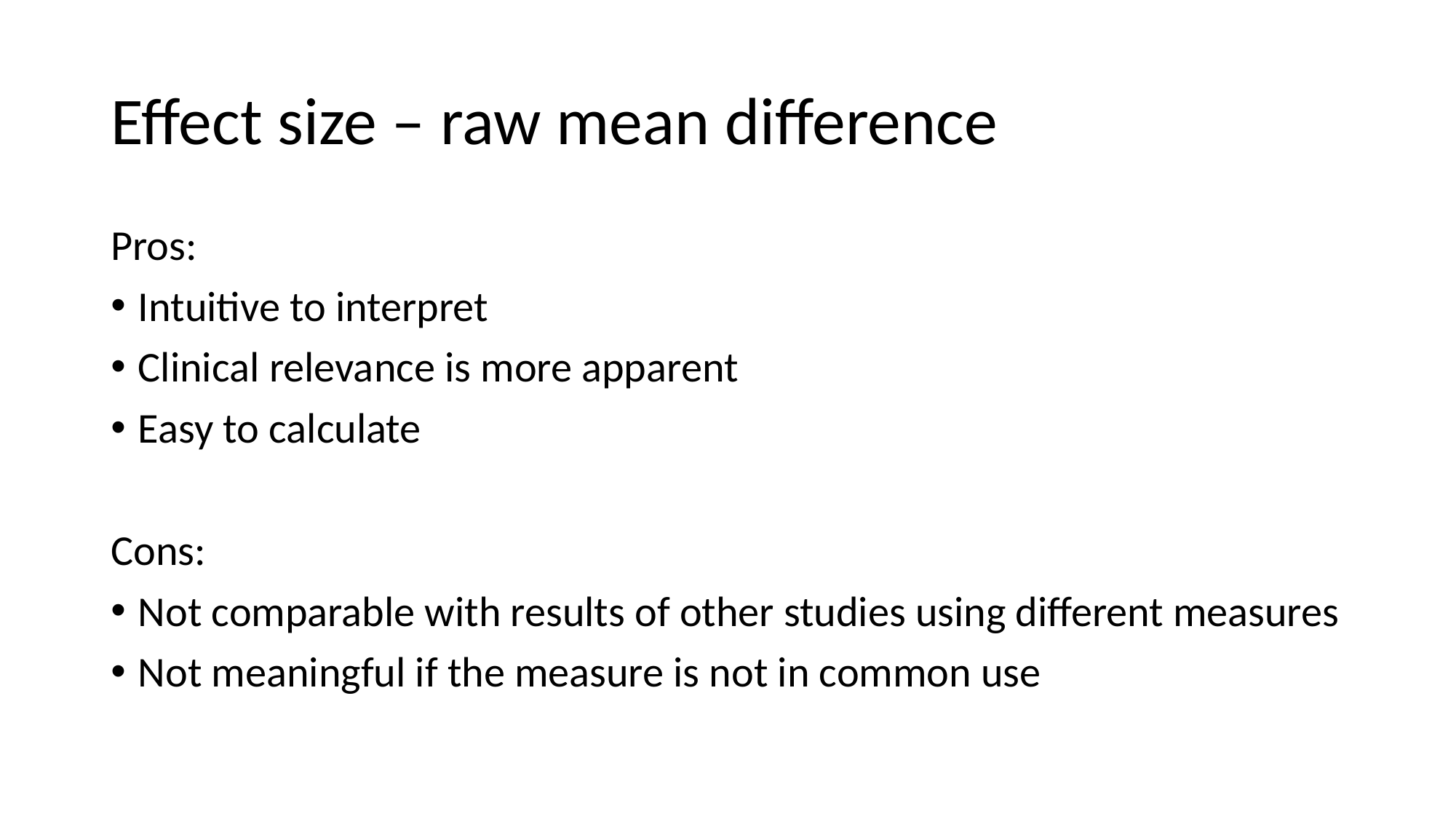

# Effect size – raw mean difference
Pros:
Intuitive to interpret
Clinical relevance is more apparent
Easy to calculate

Cons:
Not comparable with results of other studies using different measures
Not meaningful if the measure is not in common use